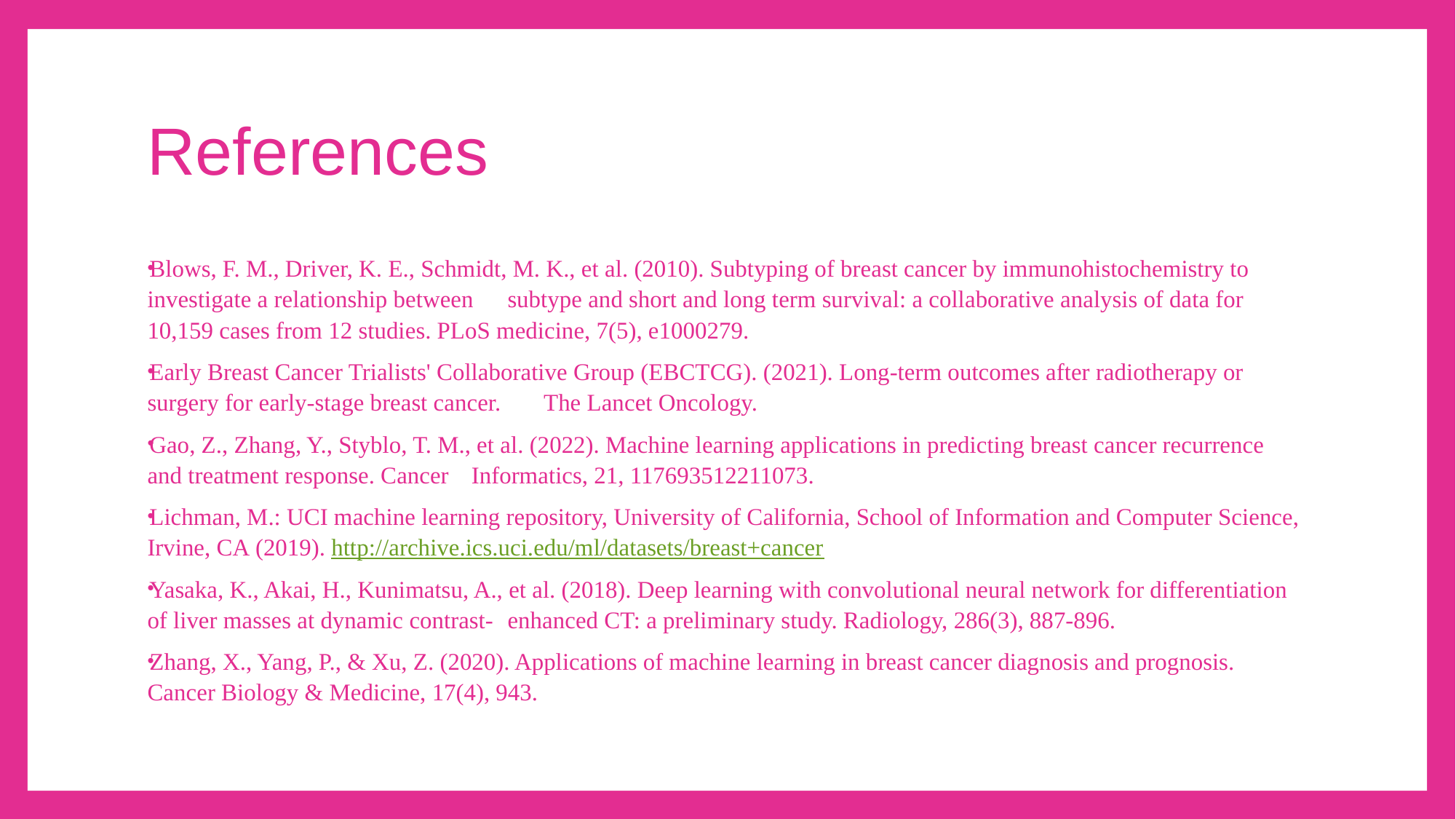

# References
Blows, F. M., Driver, K. E., Schmidt, M. K., et al. (2010). Subtyping of breast cancer by immunohistochemistry to investigate a relationship between 	subtype and short and long term survival: a collaborative analysis of data for 10,159 cases from 12 studies. PLoS medicine, 7(5), e1000279.
Early Breast Cancer Trialists' Collaborative Group (EBCTCG). (2021). Long-term outcomes after radiotherapy or surgery for early-stage breast cancer. 	The Lancet Oncology.
Gao, Z., Zhang, Y., Styblo, T. M., et al. (2022). Machine learning applications in predicting breast cancer recurrence and treatment response. Cancer 	Informatics, 21, 117693512211073.
Lichman, M.: UCI machine learning repository, University of California, School of Information and Computer Science, Irvine, CA 	(2019). http://archive.ics.uci.edu/ml/datasets/breast+cancer
Yasaka, K., Akai, H., Kunimatsu, A., et al. (2018). Deep learning with convolutional neural network for differentiation of liver masses at dynamic contrast-	enhanced CT: a preliminary study. Radiology, 286(3), 887-896.
Zhang, X., Yang, P., & Xu, Z. (2020). Applications of machine learning in breast cancer diagnosis and prognosis. Cancer Biology & Medicine, 17(4), 943.